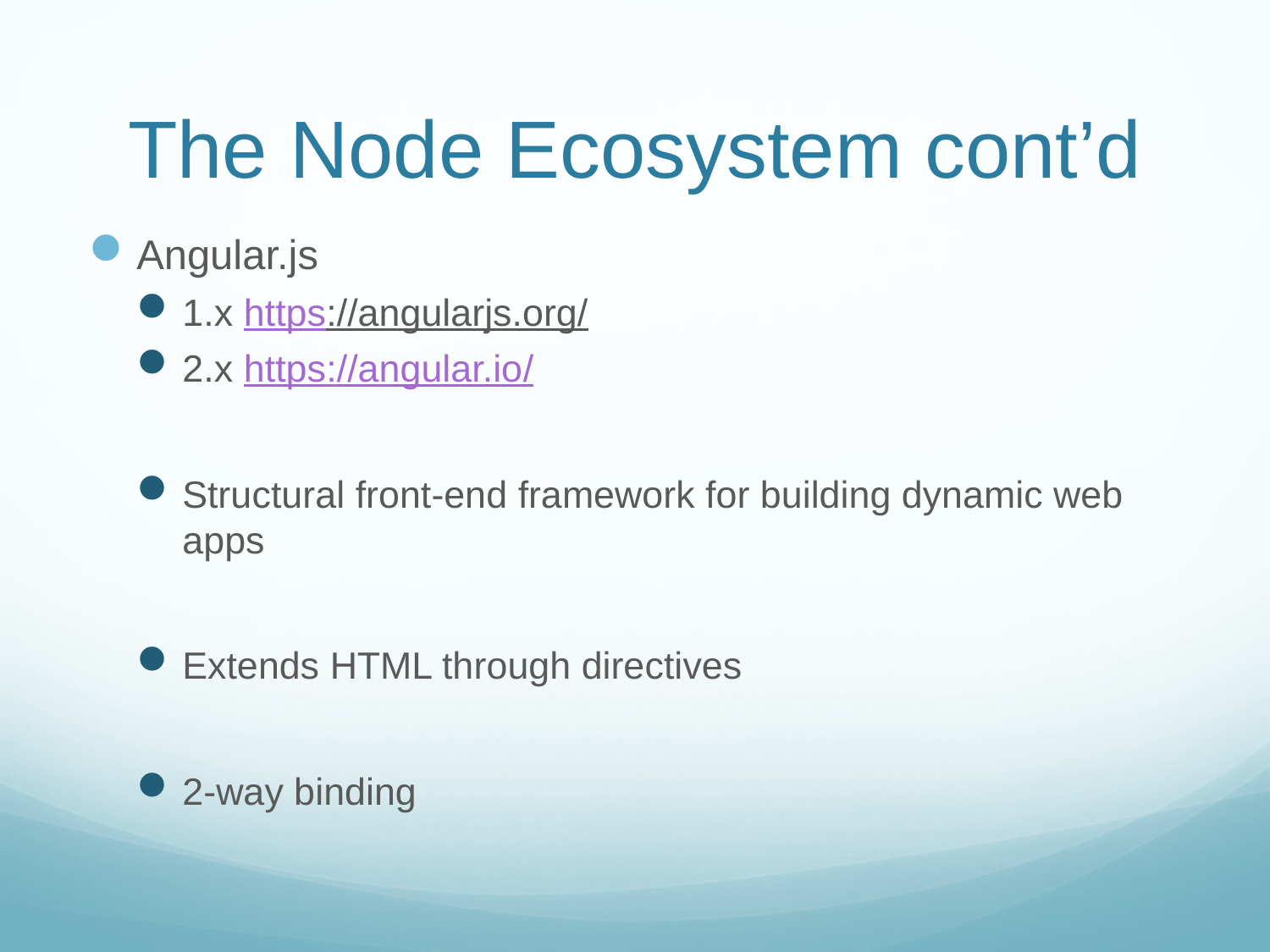

# The Node Ecosystem cont’d
Angular.js
1.x https://angularjs.org/
2.x https://angular.io/

Structural front-end framework for building dynamic web apps

Extends HTML through directives

2-way binding